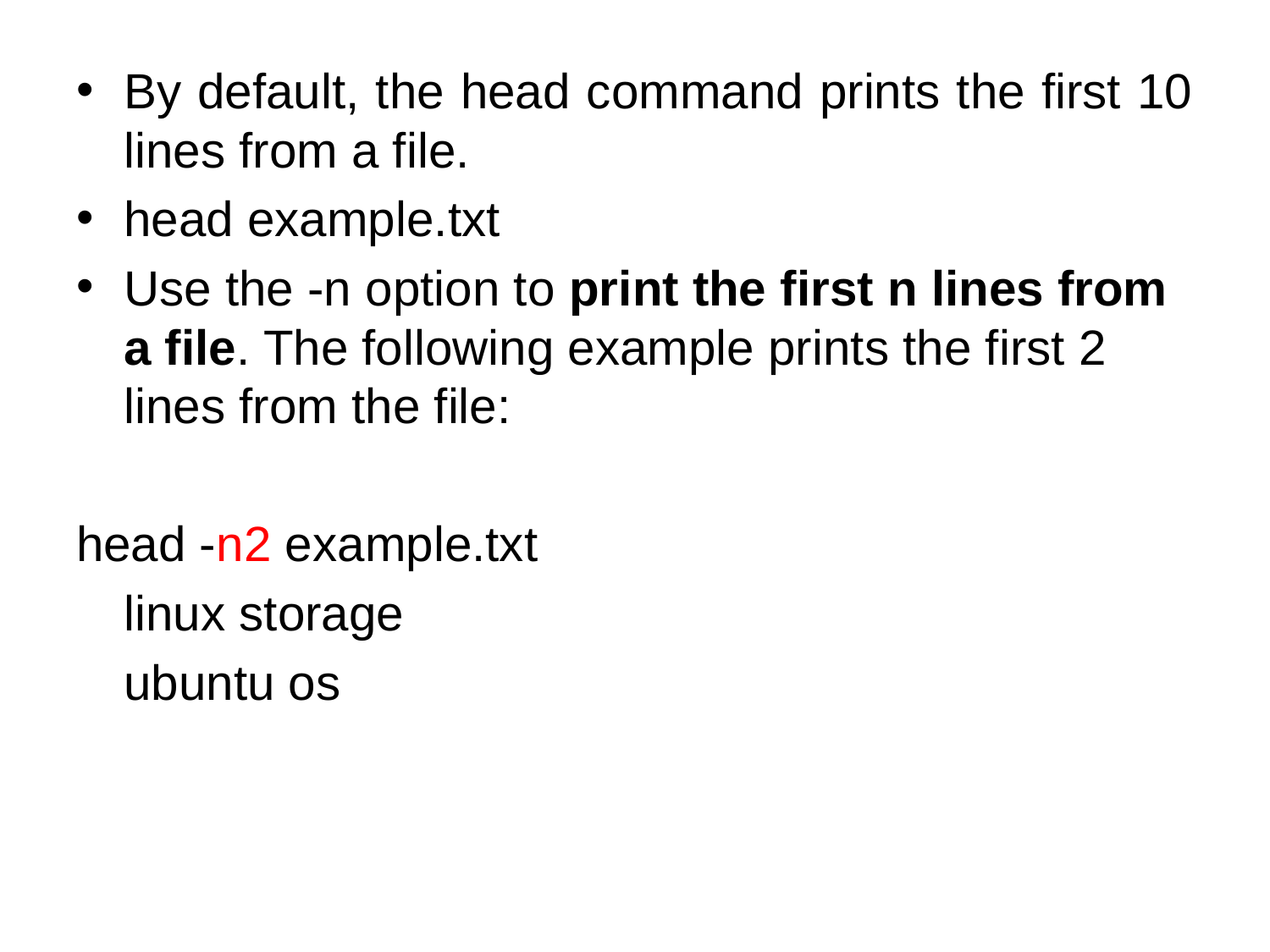

By default, the head command prints the first 10 lines from a file.
head example.txt
Use the -n option to print the first n lines from a file. The following example prints the first 2 lines from the file:

head -n2 example.txt
	linux storage
	ubuntu os